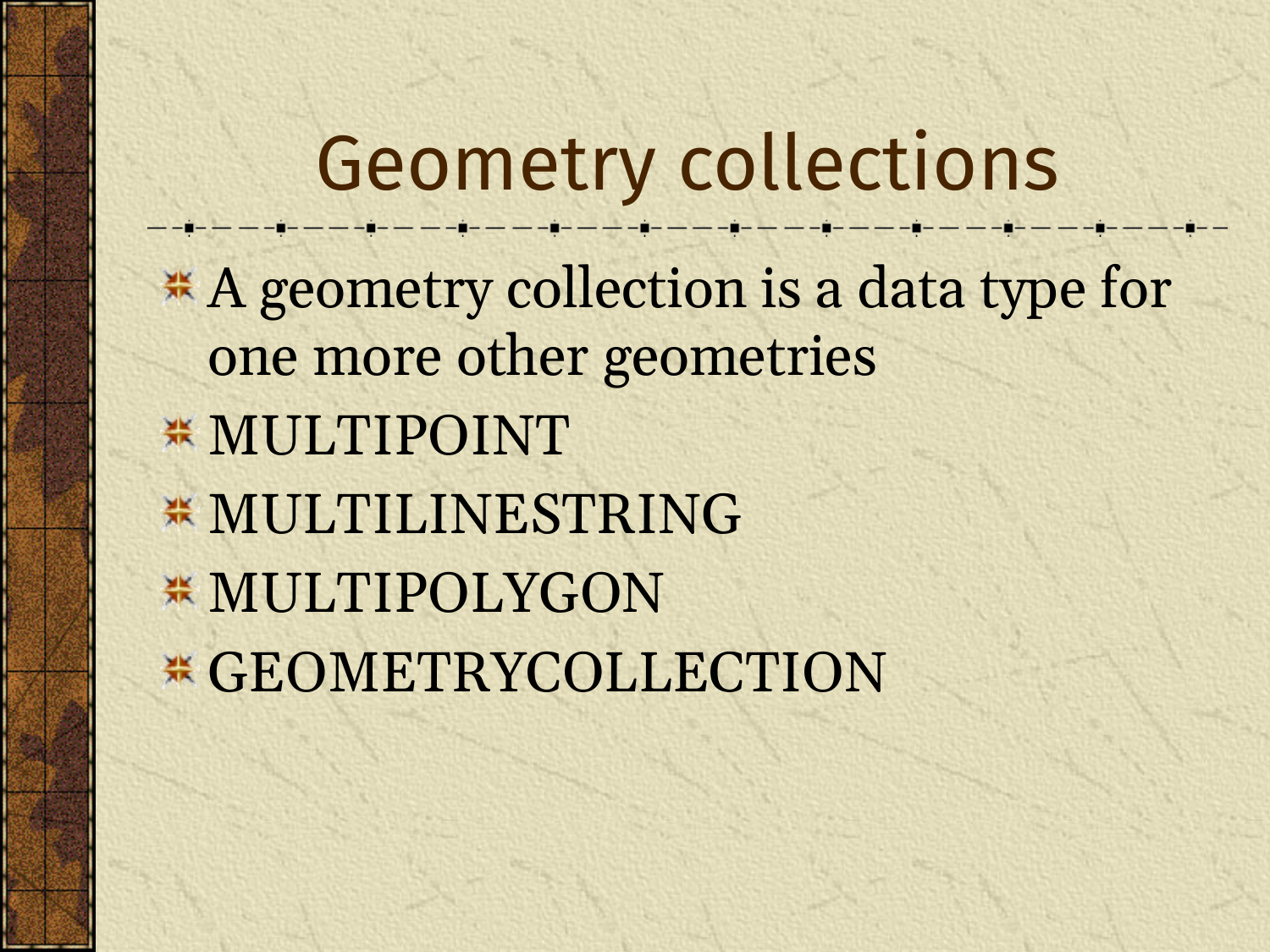

# Geometry collections
A geometry collection is a data type for one more other geometries
MultiPoint
MultiLineString
MultiPolygon
geometrycollection